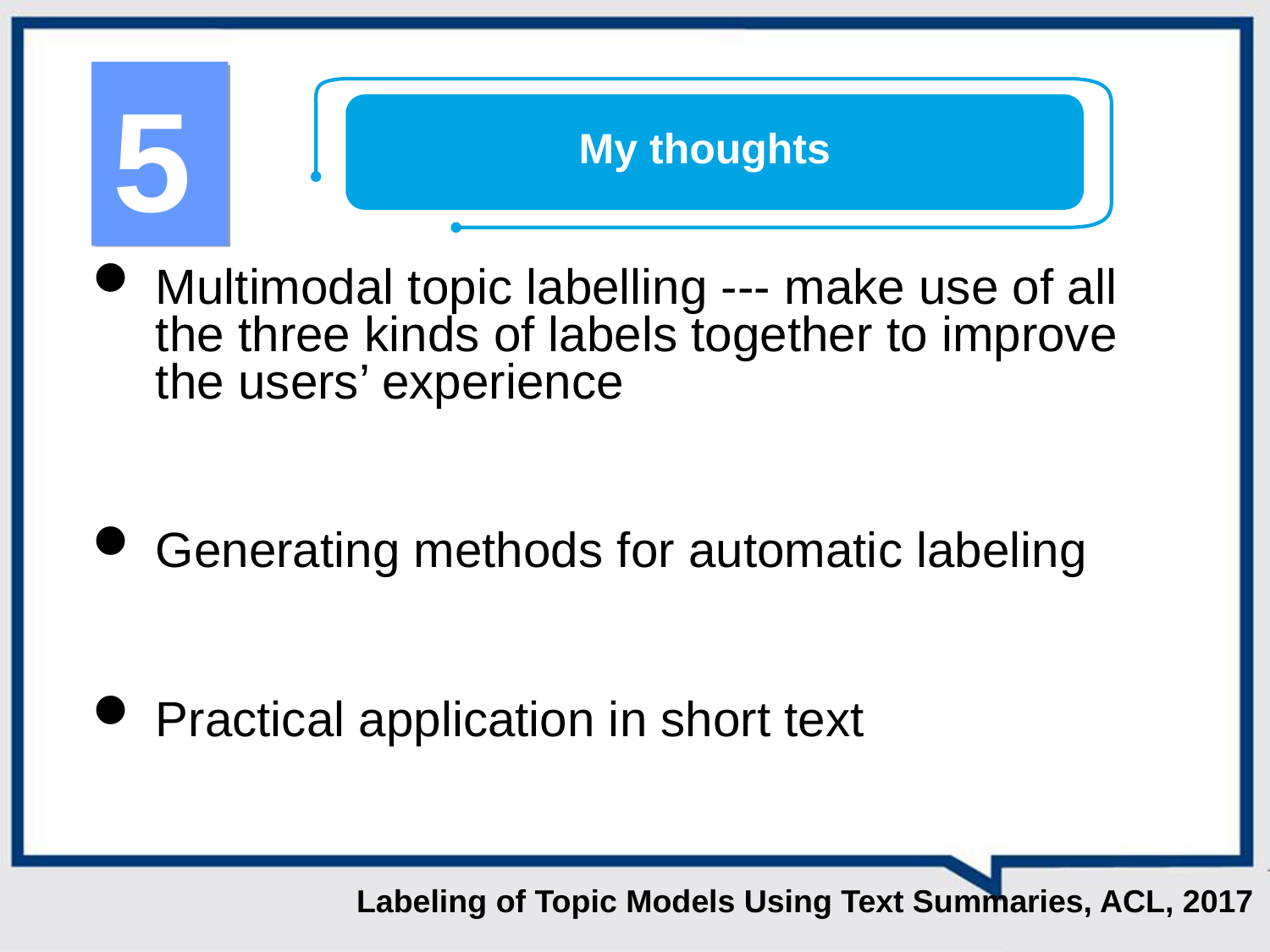

5

My thoughts
Multimodal topic labelling --- make use of all the three kinds of labels together to improve the users’ experience

Generating methods for automatic labeling

Practical application in short text

Labeling of Topic Models Using Text Summaries, ACL, 2017